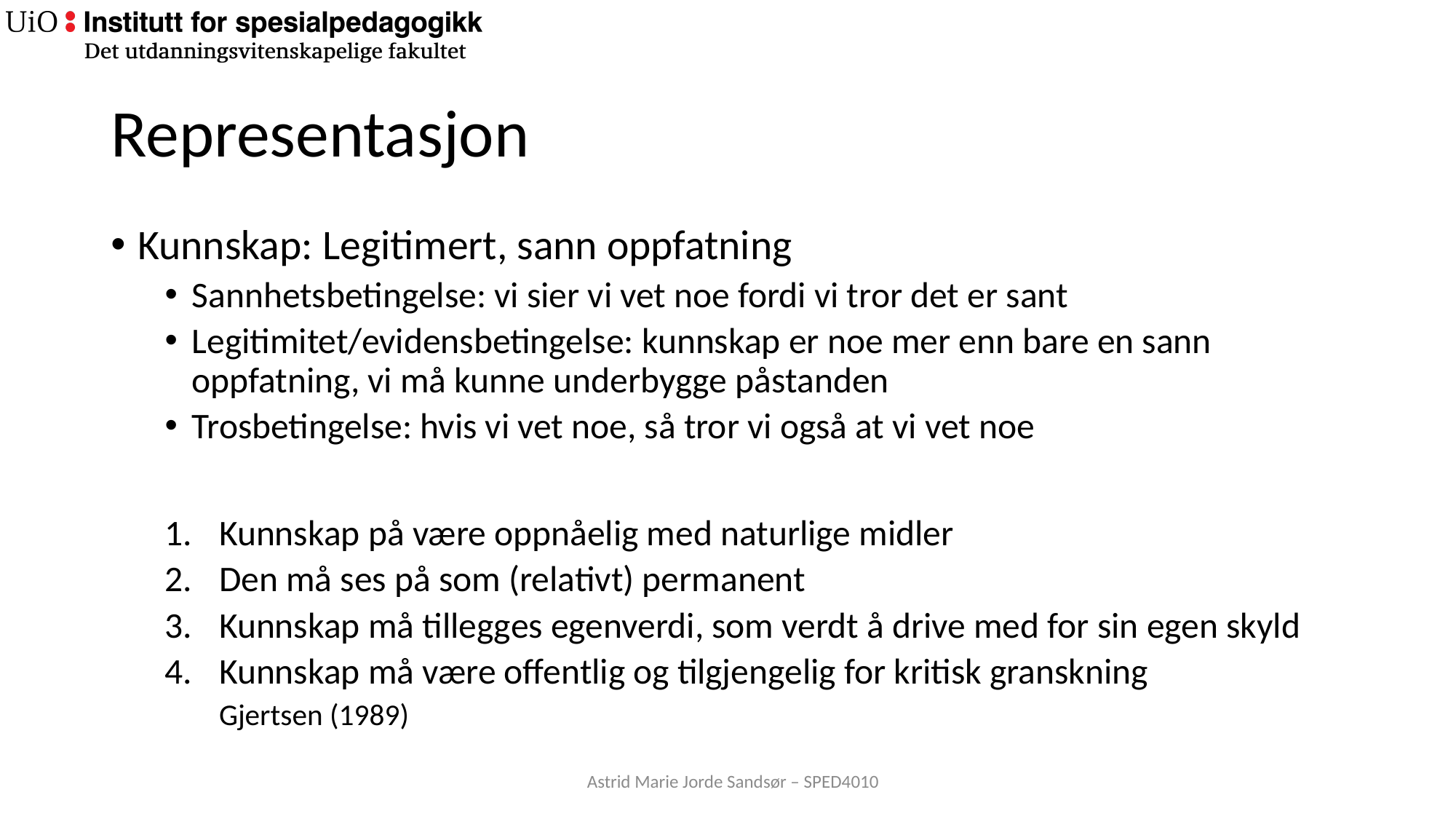

# Representasjon
Kunnskap: Legitimert, sann oppfatning
Sannhetsbetingelse: vi sier vi vet noe fordi vi tror det er sant
Legitimitet/evidensbetingelse: kunnskap er noe mer enn bare en sann oppfatning, vi må kunne underbygge påstanden
Trosbetingelse: hvis vi vet noe, så tror vi også at vi vet noe

Kunnskap på være oppnåelig med naturlige midler
Den må ses på som (relativt) permanent
Kunnskap må tillegges egenverdi, som verdt å drive med for sin egen skyld
Kunnskap må være offentlig og tilgjengelig for kritisk granskning
Gjertsen (1989)

Astrid Marie Jorde Sandsør – SPED4010